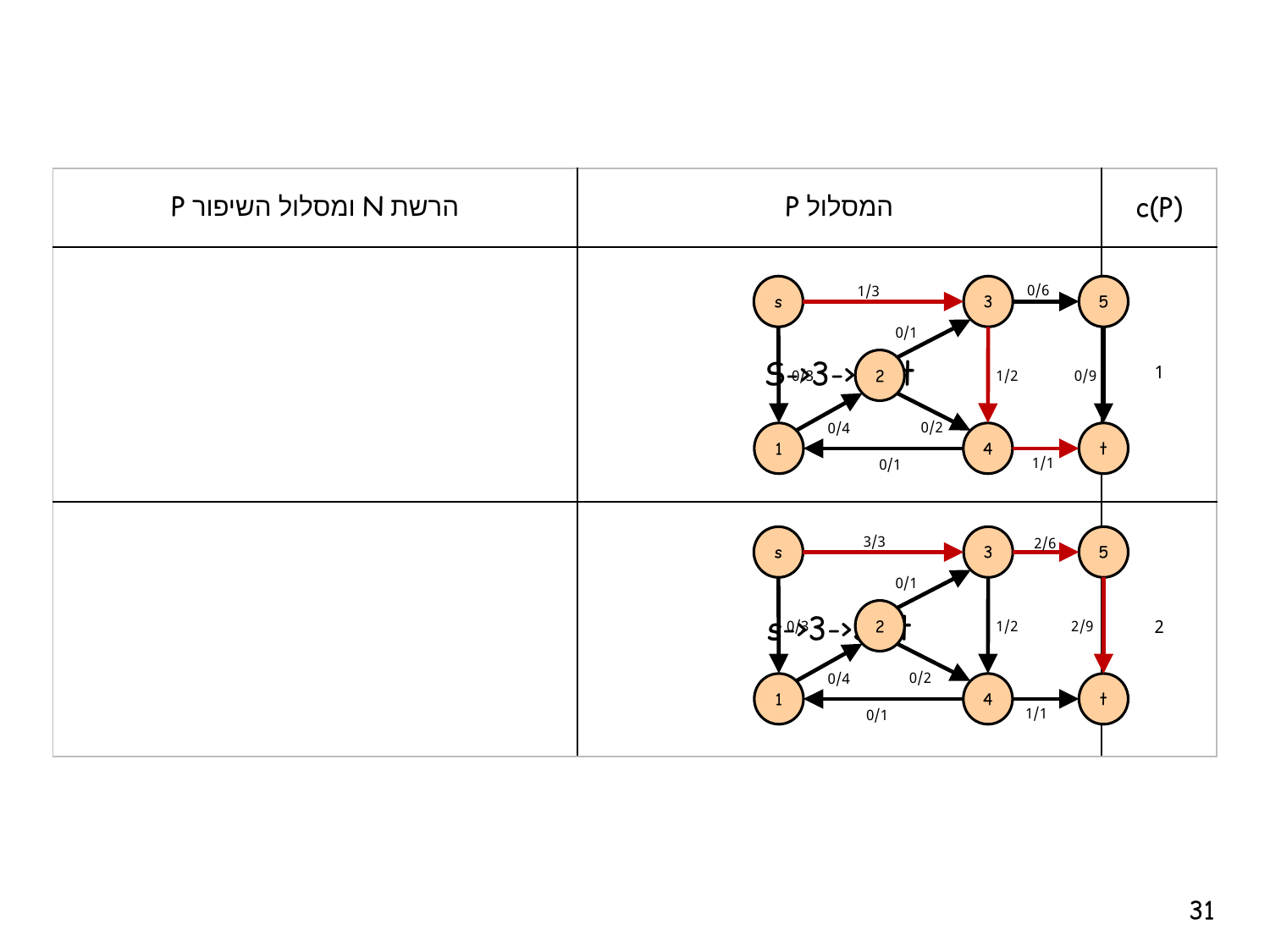

| הרשת N ומסלול השיפור P | המסלול P | c(P) |
| --- | --- | --- |
|  | S->3->4->t | 1 |
|  | s->3->5->t | 2 |
0/6
1/3
s
3
5
2
1
4
t
0/1
0/3
1/2
0/9
0/4
0/2
1/1
0/1
3/3
s
3
5
2
1
4
t
2/6
0/1
0/3
1/2
2/9
0/4
0/2
1/1
0/1
31